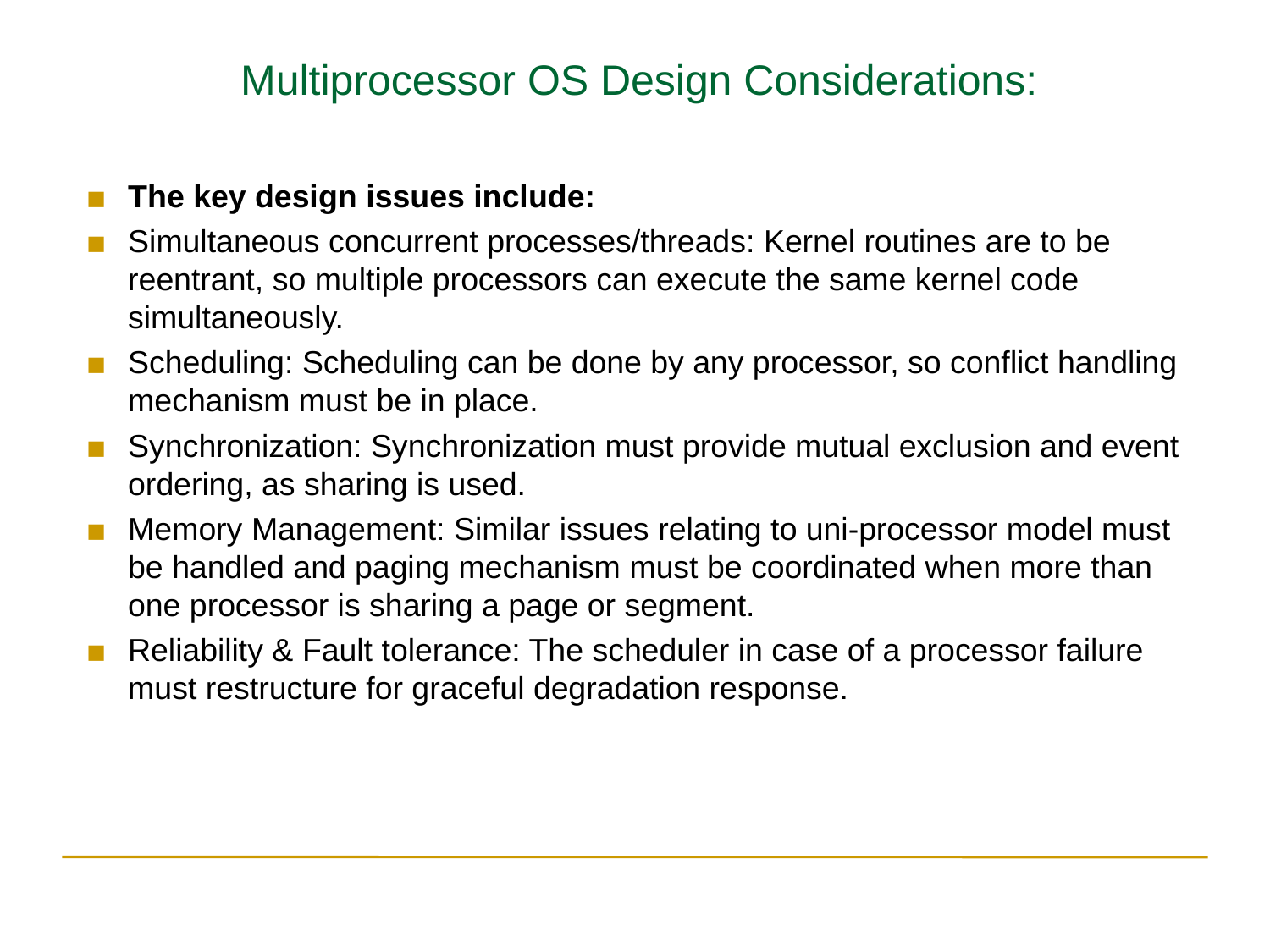

Multiprocessor OS Design Considerations:
The key design issues include:
Simultaneous concurrent processes/threads: Kernel routines are to be reentrant, so multiple processors can execute the same kernel code simultaneously.
Scheduling: Scheduling can be done by any processor, so conflict handling mechanism must be in place.
Synchronization: Synchronization must provide mutual exclusion and event ordering, as sharing is used.
Memory Management: Similar issues relating to uni-processor model must be handled and paging mechanism must be coordinated when more than one processor is sharing a page or segment.
Reliability & Fault tolerance: The scheduler in case of a processor failure must restructure for graceful degradation response.